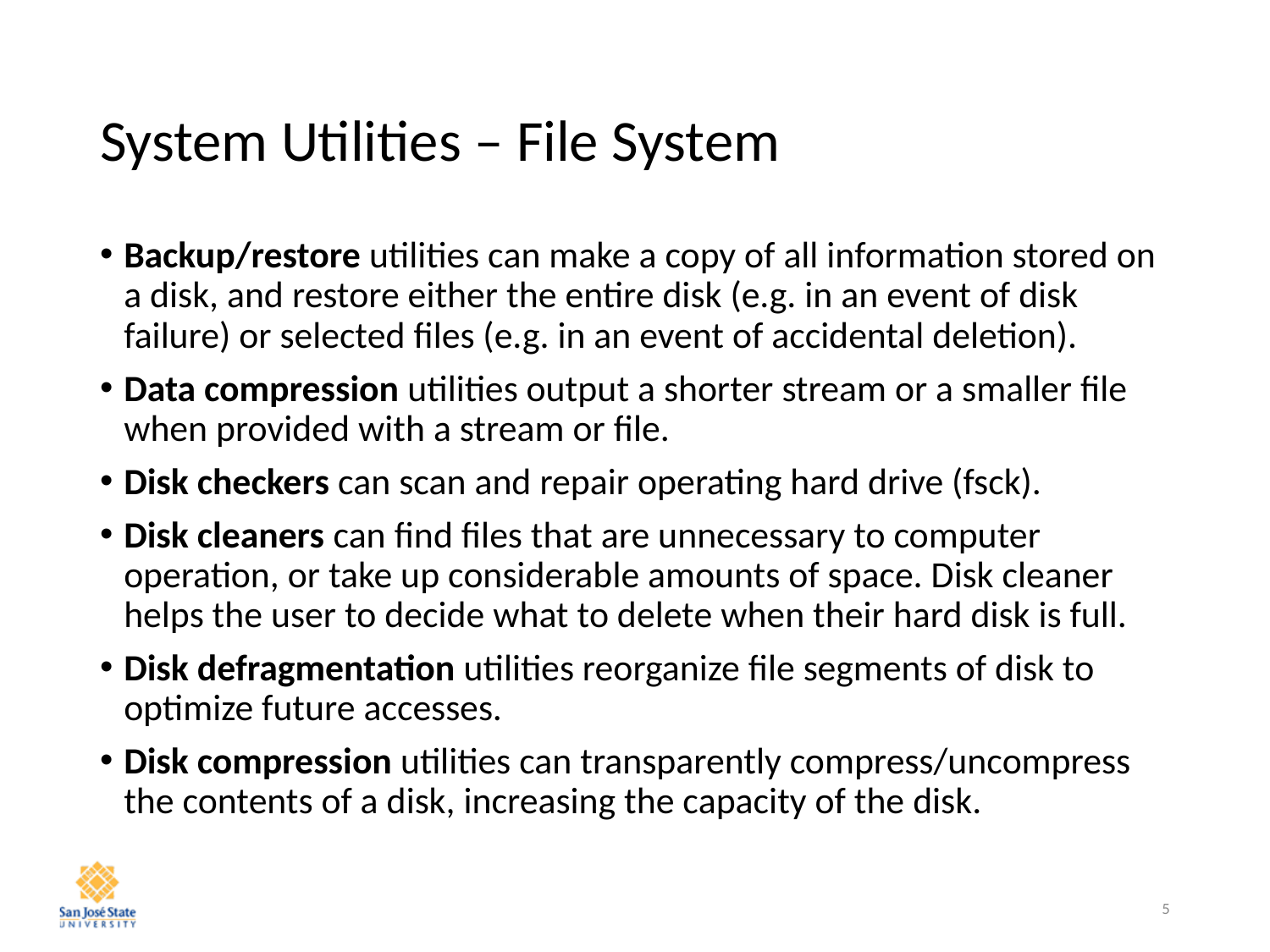

# System Utilities – File System
Backup/restore utilities can make a copy of all information stored on a disk, and restore either the entire disk (e.g. in an event of disk failure) or selected files (e.g. in an event of accidental deletion).
Data compression utilities output a shorter stream or a smaller file when provided with a stream or file.
Disk checkers can scan and repair operating hard drive (fsck).
Disk cleaners can find files that are unnecessary to computer operation, or take up considerable amounts of space. Disk cleaner helps the user to decide what to delete when their hard disk is full.
Disk defragmentation utilities reorganize file segments of disk to optimize future accesses.
Disk compression utilities can transparently compress/uncompress the contents of a disk, increasing the capacity of the disk.
5